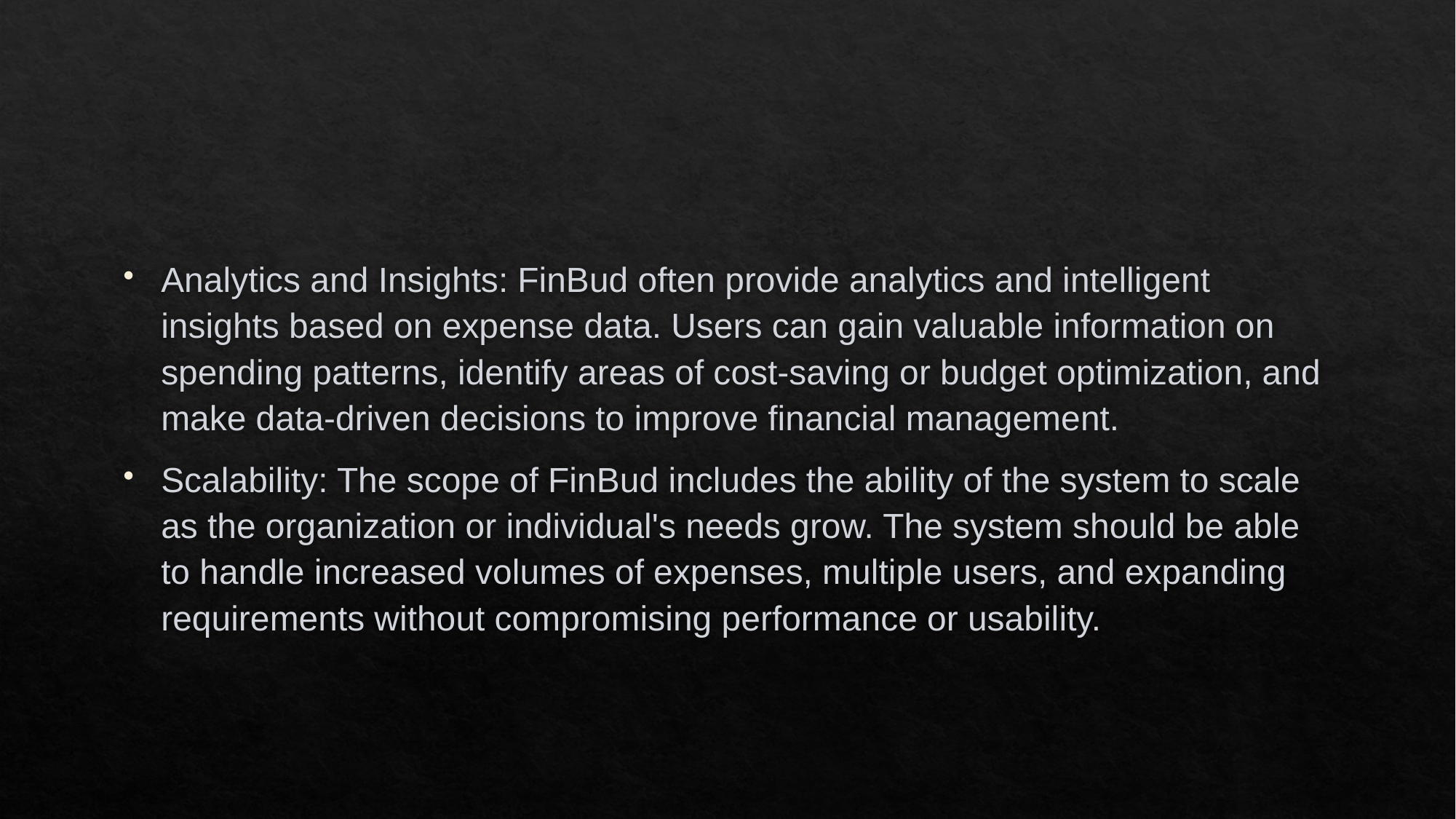

#
Analytics and Insights: FinBud often provide analytics and intelligent insights based on expense data. Users can gain valuable information on spending patterns, identify areas of cost-saving or budget optimization, and make data-driven decisions to improve financial management.
Scalability: The scope of FinBud includes the ability of the system to scale as the organization or individual's needs grow. The system should be able to handle increased volumes of expenses, multiple users, and expanding requirements without compromising performance or usability.